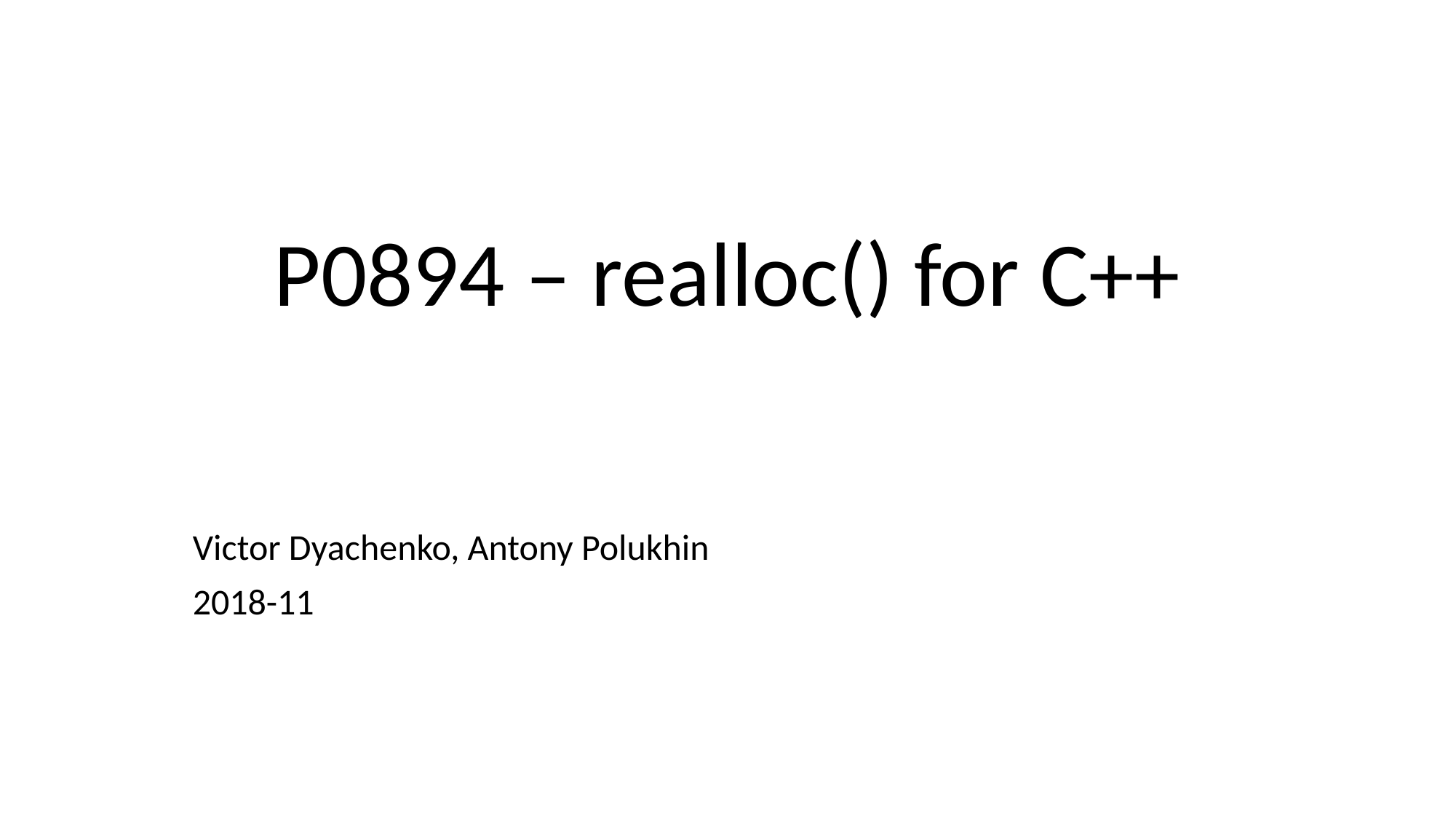

# P0894 – realloc() for C++
Victor Dyachenko, Antony Polukhin
2018-11